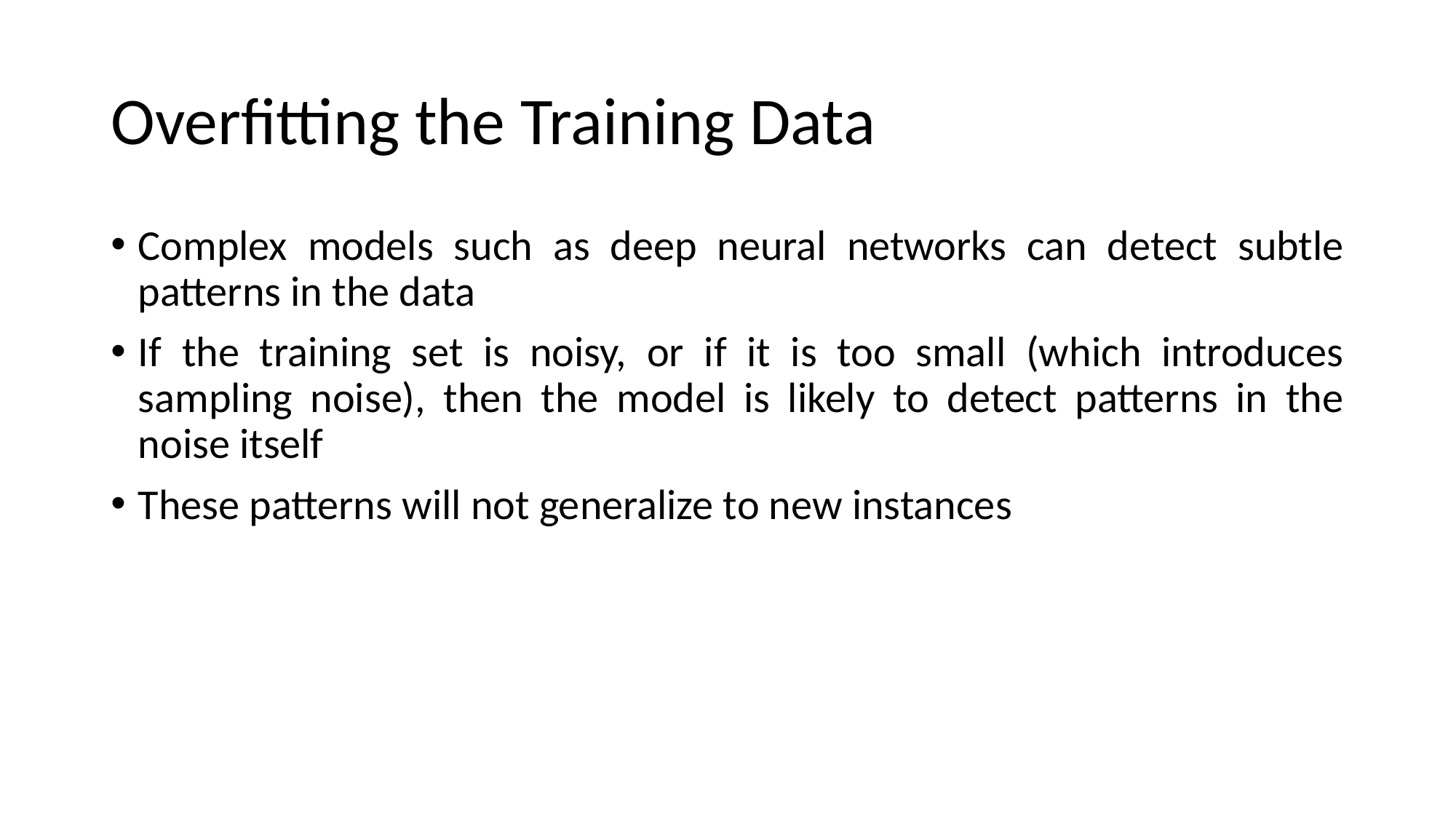

# Overfitting the Training Data
Complex models such as deep neural networks can detect subtle patterns in the data
If the training set is noisy, or if it is too small (which introduces sampling noise), then the model is likely to detect patterns in the noise itself
These patterns will not generalize to new instances